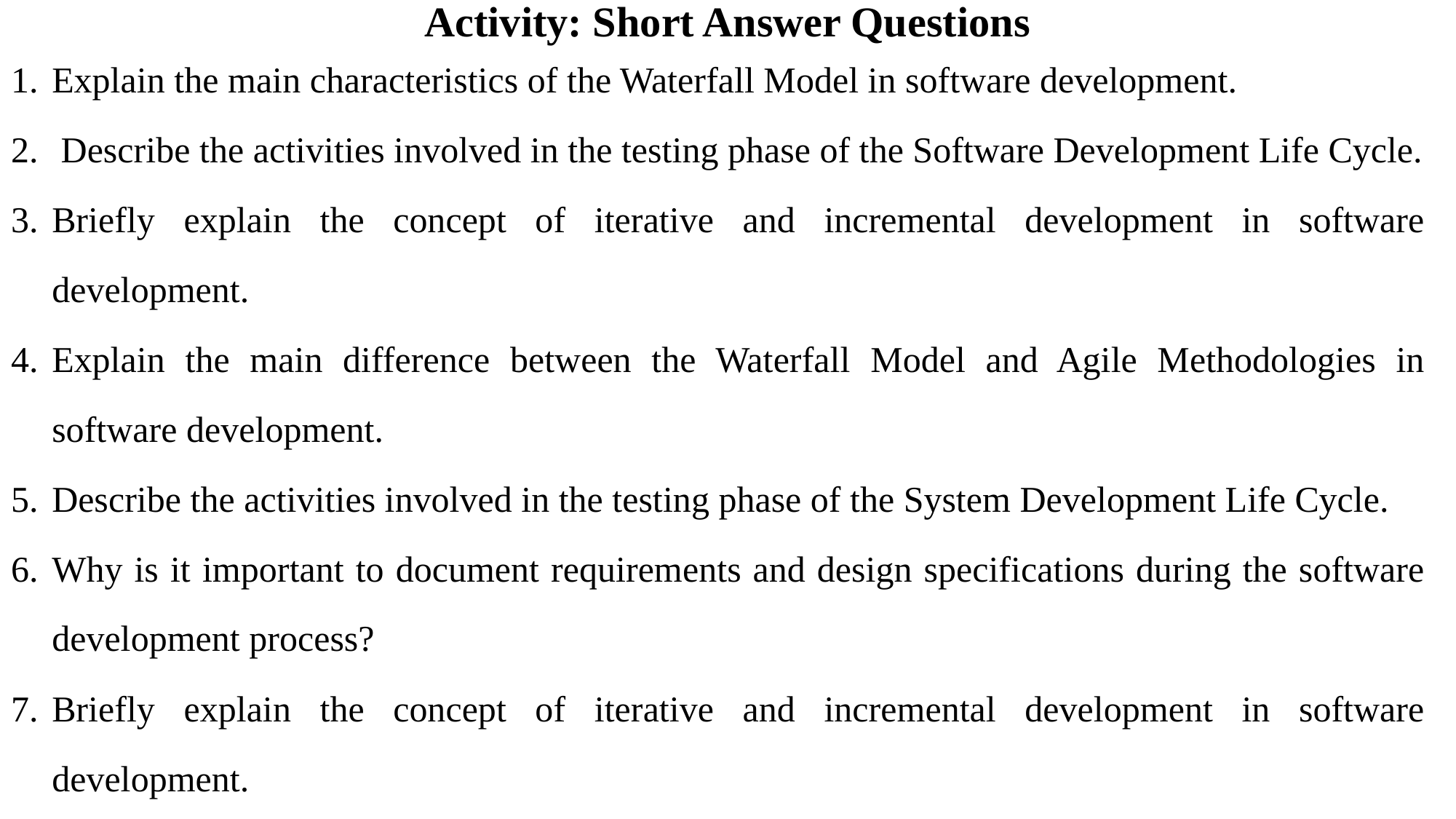

# Activity: Short Answer Questions
Explain the main characteristics of the Waterfall Model in software development.
 Describe the activities involved in the testing phase of the Software Development Life Cycle.
Briefly explain the concept of iterative and incremental development in software development.
Explain the main difference between the Waterfall Model and Agile Methodologies in software development.
Describe the activities involved in the testing phase of the System Development Life Cycle.
Why is it important to document requirements and design specifications during the software development process?
Briefly explain the concept of iterative and incremental development in software development.